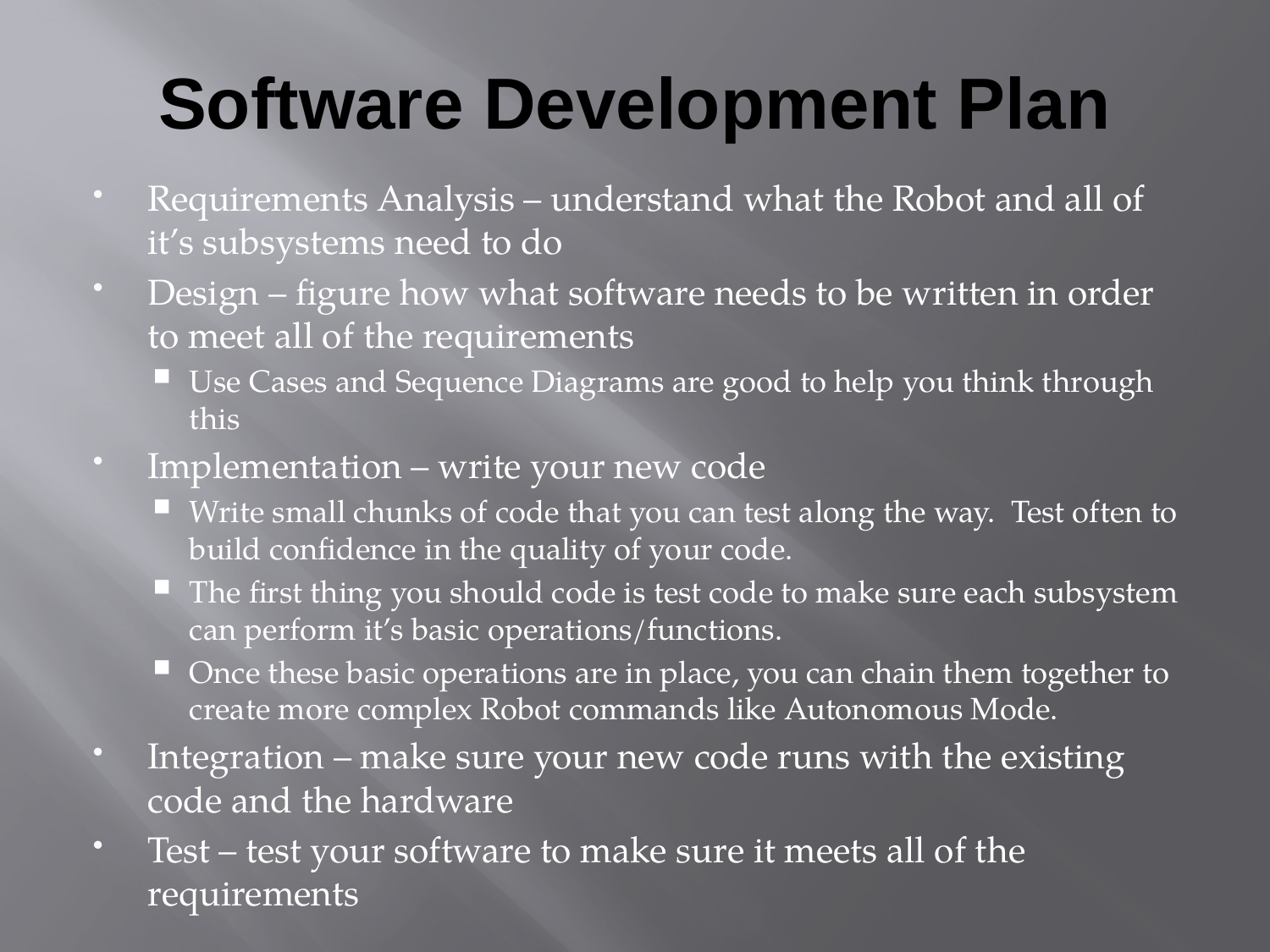

# Software Development Plan
Requirements Analysis – understand what the Robot and all of it’s subsystems need to do
Design – figure how what software needs to be written in order to meet all of the requirements
Use Cases and Sequence Diagrams are good to help you think through this
Implementation – write your new code
Write small chunks of code that you can test along the way.  Test often to build confidence in the quality of your code.
The first thing you should code is test code to make sure each subsystem can perform it’s basic operations/functions.
Once these basic operations are in place, you can chain them together to create more complex Robot commands like Autonomous Mode.
Integration – make sure your new code runs with the existing code and the hardware
Test – test your software to make sure it meets all of the requirements